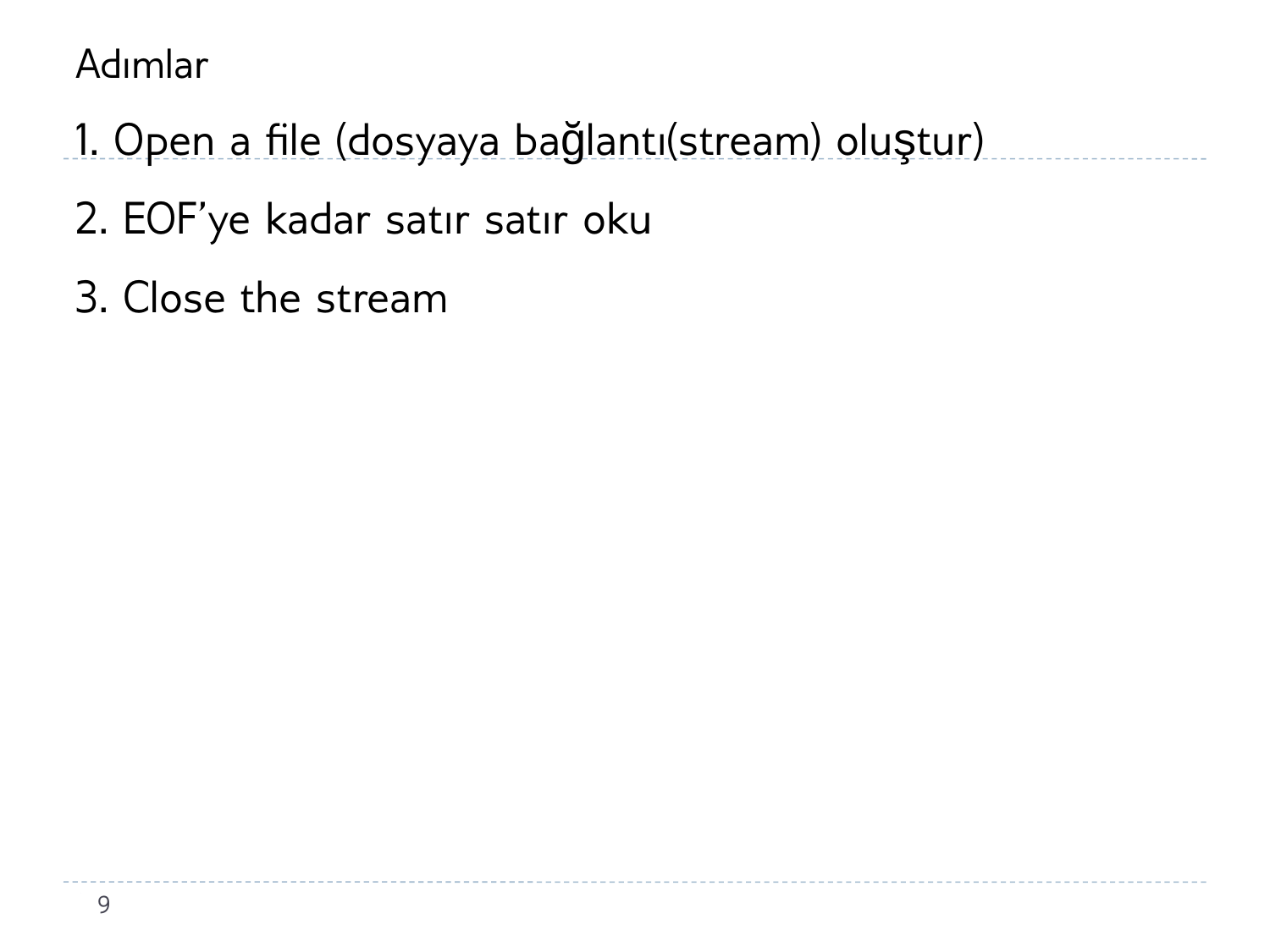

# Adımlar
1. Open a file (dosyaya bağlantı(stream) oluştur)
2. EOF’ye kadar satır satır oku
3. Close the stream
9